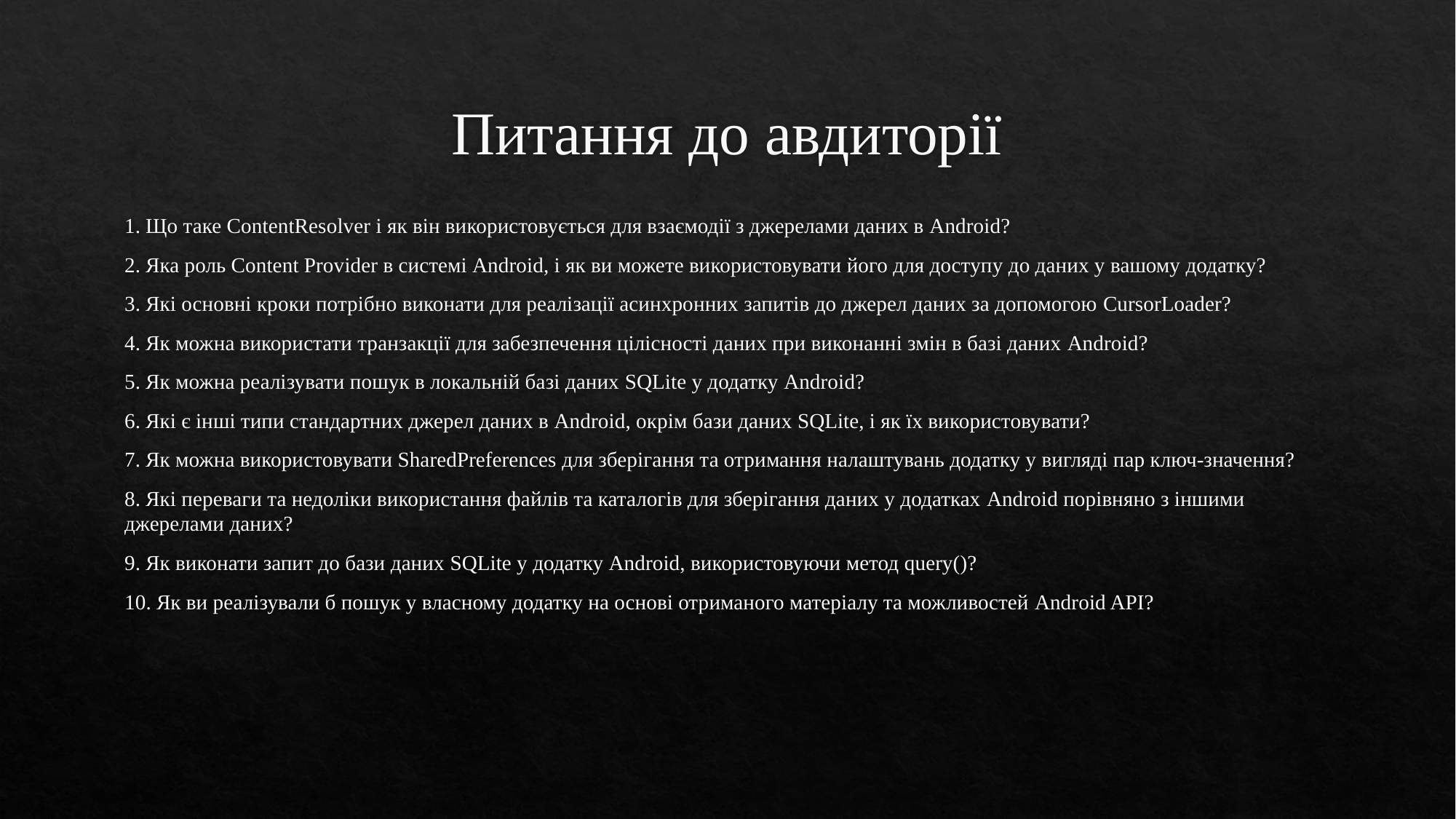

# Питання до авдиторії
1. Що таке ContentResolver і як він використовується для взаємодії з джерелами даних в Android?
2. Яка роль Content Provider в системі Android, і як ви можете використовувати його для доступу до даних у вашому додатку?
3. Які основні кроки потрібно виконати для реалізації асинхронних запитів до джерел даних за допомогою CursorLoader?
4. Як можна використати транзакції для забезпечення цілісності даних при виконанні змін в базі даних Android?
5. Як можна реалізувати пошук в локальній базі даних SQLite у додатку Android?
6. Які є інші типи стандартних джерел даних в Android, окрім бази даних SQLite, і як їх використовувати?
7. Як можна використовувати SharedPreferences для зберігання та отримання налаштувань додатку у вигляді пар ключ-значення?
8. Які переваги та недоліки використання файлів та каталогів для зберігання даних у додатках Android порівняно з іншими джерелами даних?
9. Як виконати запит до бази даних SQLite у додатку Android, використовуючи метод query()?
10. Як ви реалізували б пошук у власному додатку на основі отриманого матеріалу та можливостей Android API?